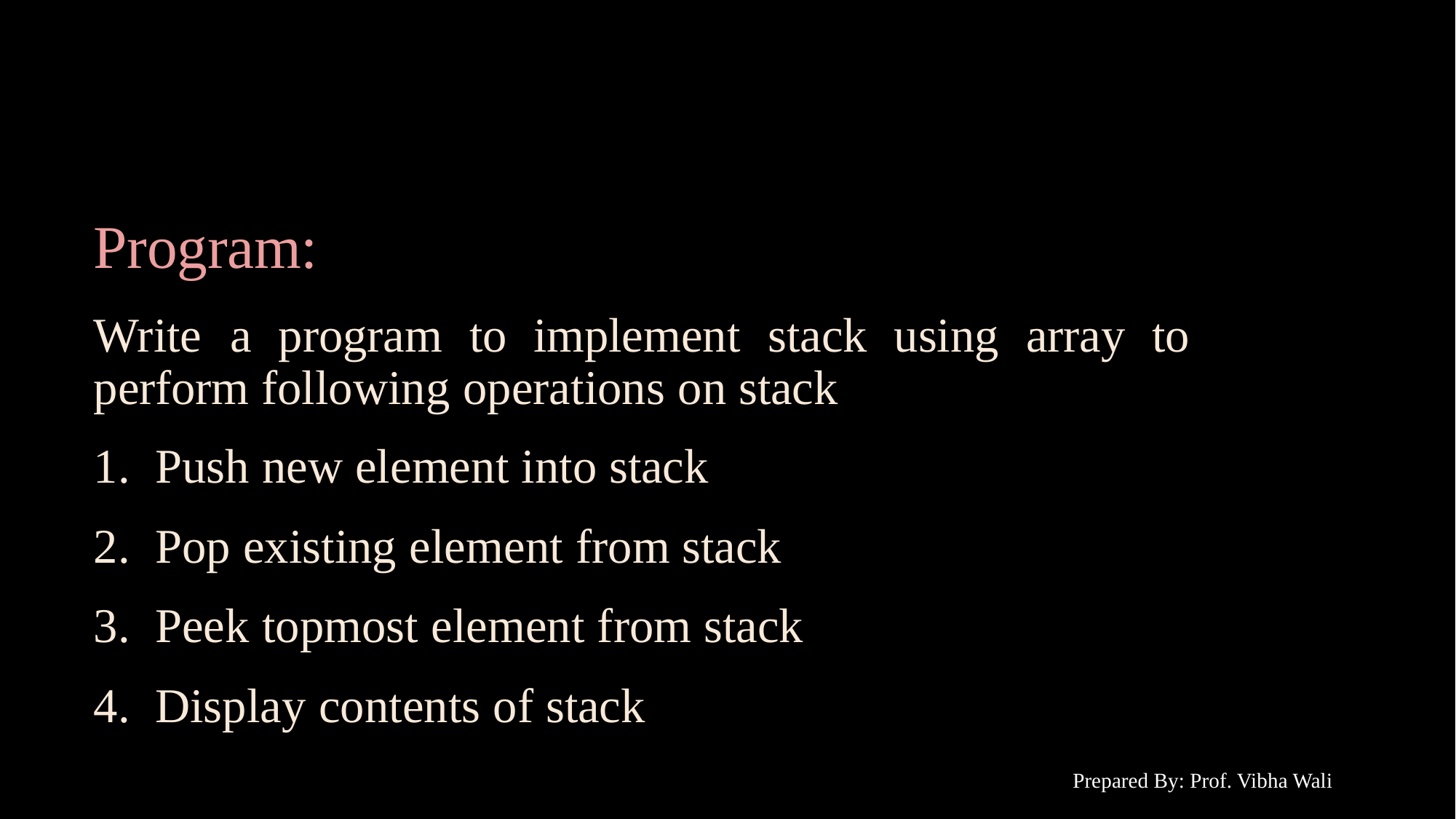

# Program:
Write	a	program	to	implement	stack	using	array	to	perform following operations on stack
Push new element into stack
Pop existing element from stack
Peek topmost element from stack
Display contents of stack
Prepared By: Prof. Vibha Wali